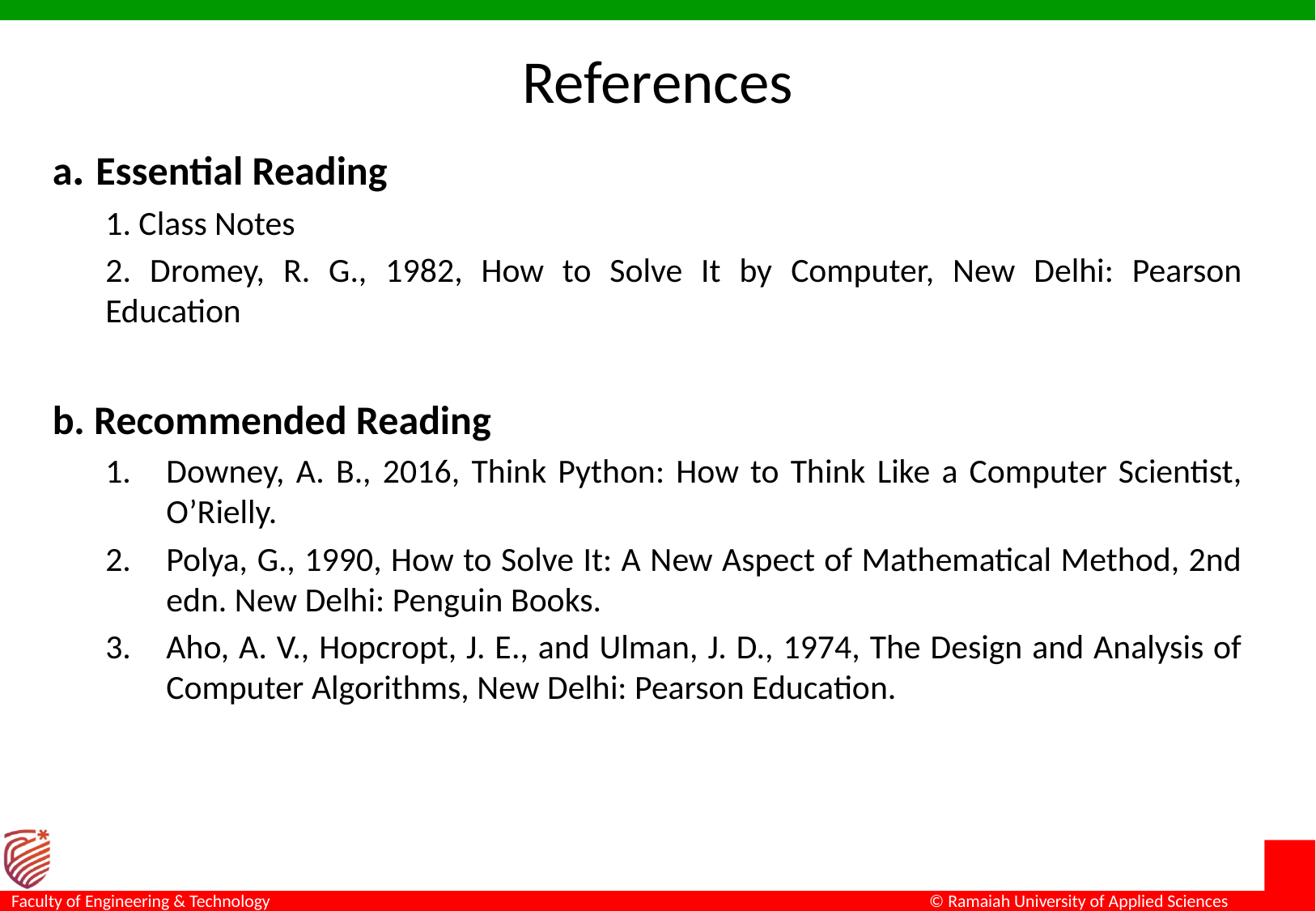

# References
a. Essential Reading
1. Class Notes
2. Dromey, R. G., 1982, How to Solve It by Computer, New Delhi: Pearson Education

b. Recommended Reading
Downey, A. B., 2016, Think Python: How to Think Like a Computer Scientist, O’Rielly.
Polya, G., 1990, How to Solve It: A New Aspect of Mathematical Method, 2nd edn. New Delhi: Penguin Books.
Aho, A. V., Hopcropt, J. E., and Ulman, J. D., 1974, The Design and Analysis of Computer Algorithms, New Delhi: Pearson Education.